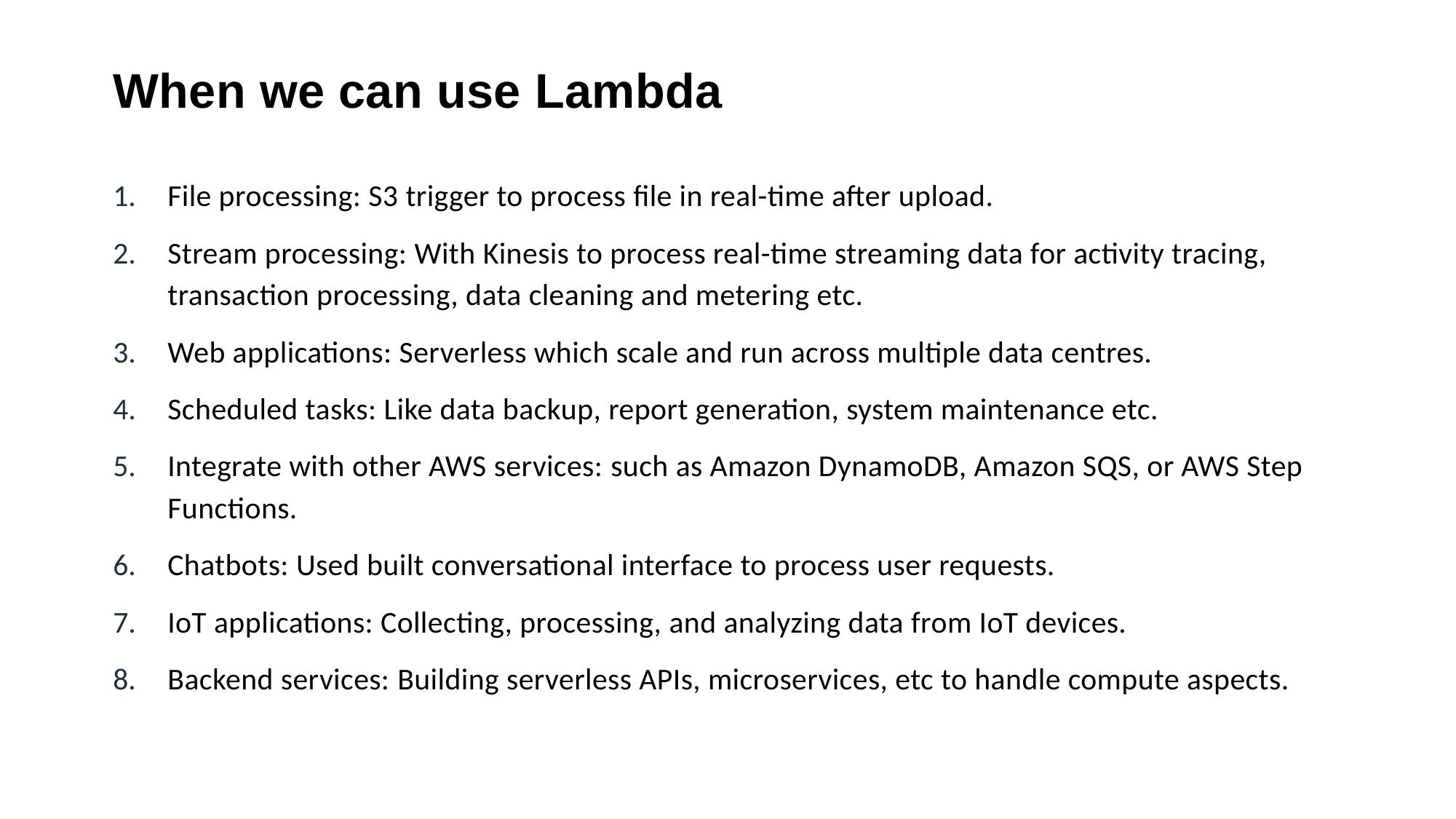

When we can use Lambda
File processing: S3 trigger to process file in real-time after upload.
Stream processing: With Kinesis to process real-time streaming data for activity tracing, transaction processing, data cleaning and metering etc.
Web applications: Serverless which scale and run across multiple data centres.
Scheduled tasks: Like data backup, report generation, system maintenance etc.
Integrate with other AWS services: such as Amazon DynamoDB, Amazon SQS, or AWS Step Functions.
Chatbots: Used built conversational interface to process user requests.
IoT applications: Collecting, processing, and analyzing data from IoT devices.
Backend services: Building serverless APIs, microservices, etc to handle compute aspects.